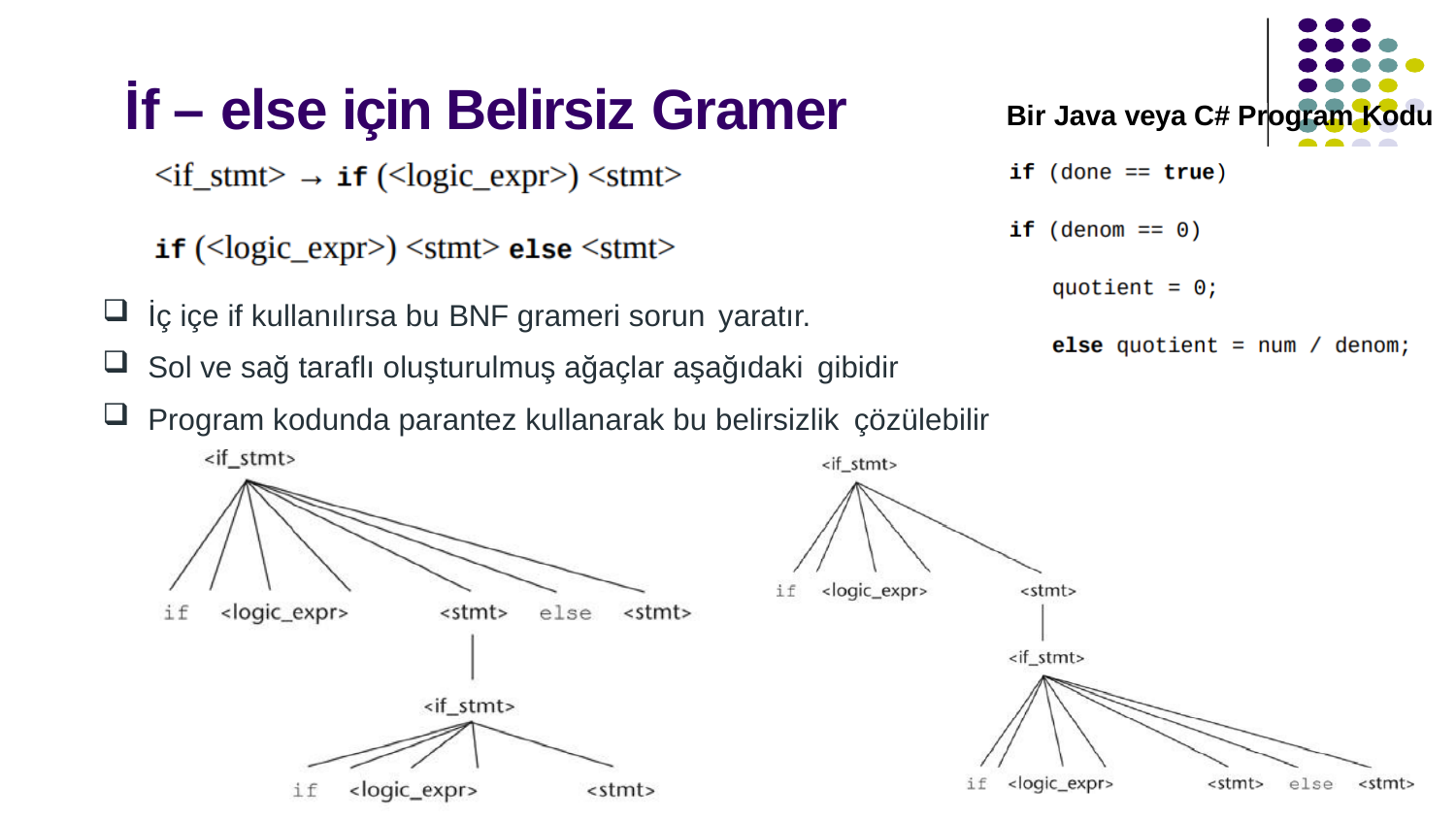

# İf – else için Belirsiz Gramer
Bir Java veya C# Program Kodu

İç içe if kullanılırsa bu BNF grameri sorun yaratır.
Sol ve sağ taraflı oluşturulmuş ağaçlar aşağıdaki gibidir
Program kodunda parantez kullanarak bu belirsizlik çözülebilir